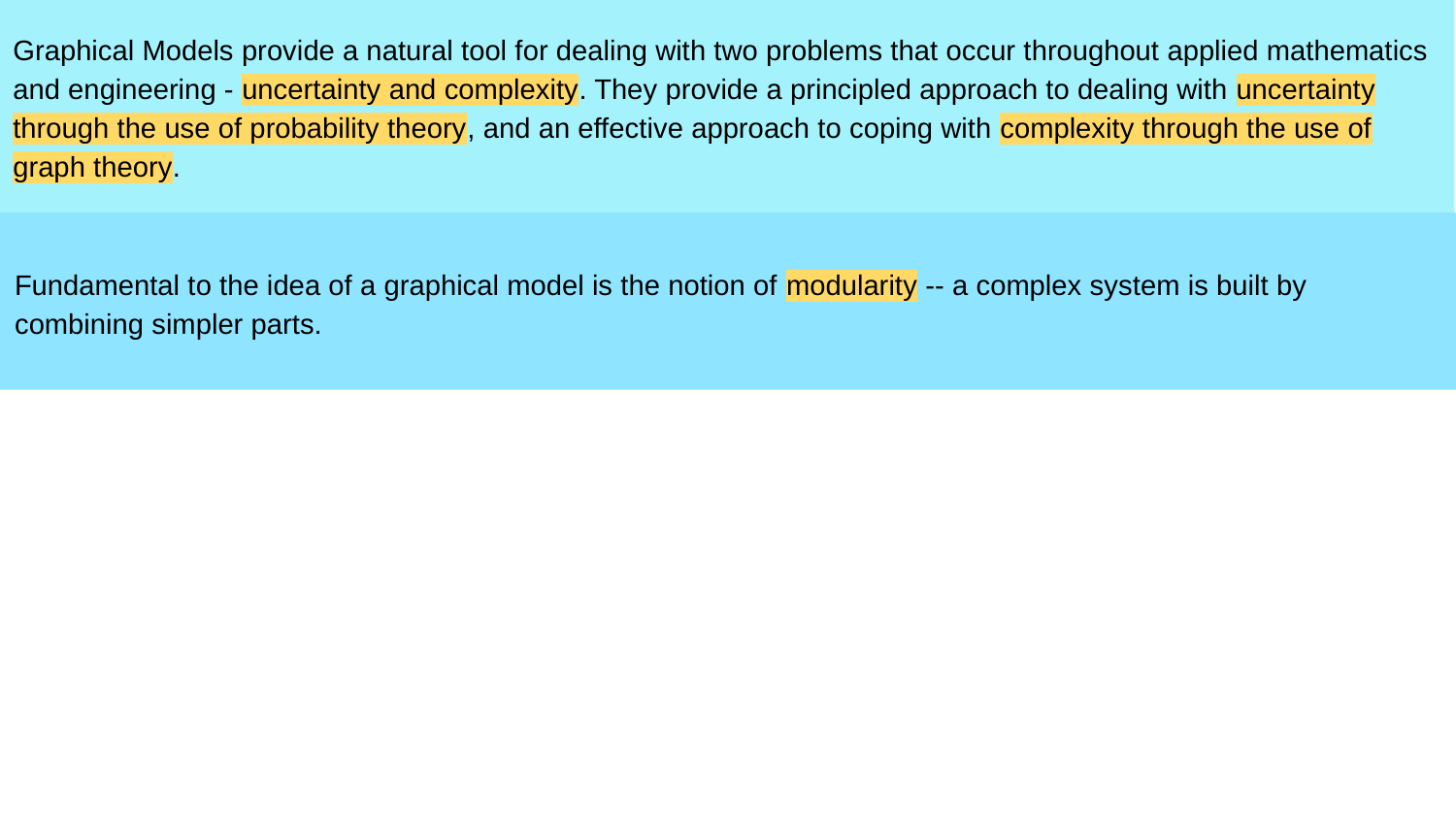

Graphical Models provide a natural tool for dealing with two problems that occur throughout applied mathematics and engineering - uncertainty and complexity. They provide a principled approach to dealing with uncertainty through the use of probability theory, and an effective approach to coping with complexity through the use of graph theory.
Fundamental to the idea of a graphical model is the notion of modularity -- a complex system is built by combining simpler parts.